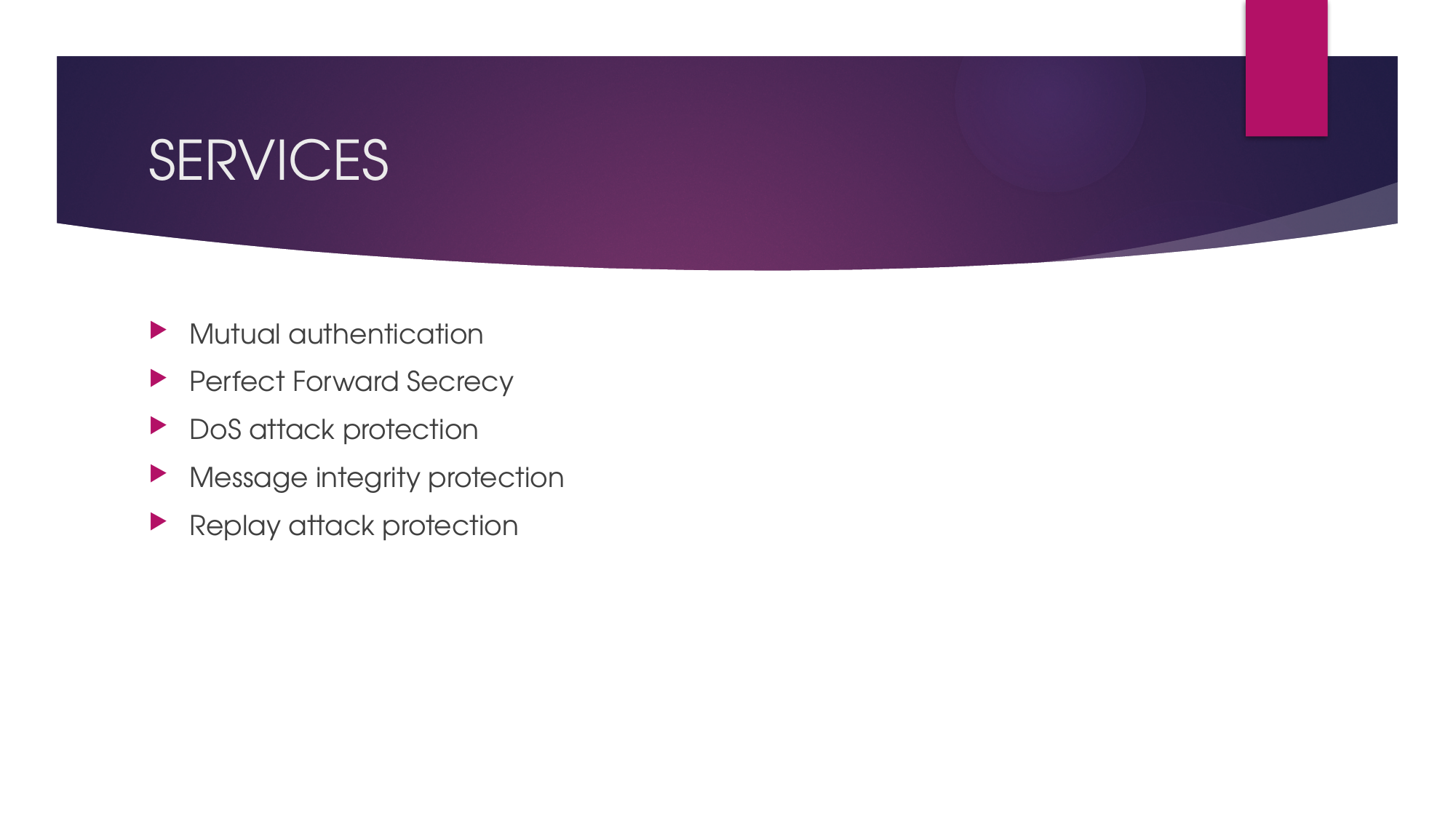

# SERVICES
Mutual authentication
Perfect Forward Secrecy
DoS attack protection
Message integrity protection
Replay attack protection